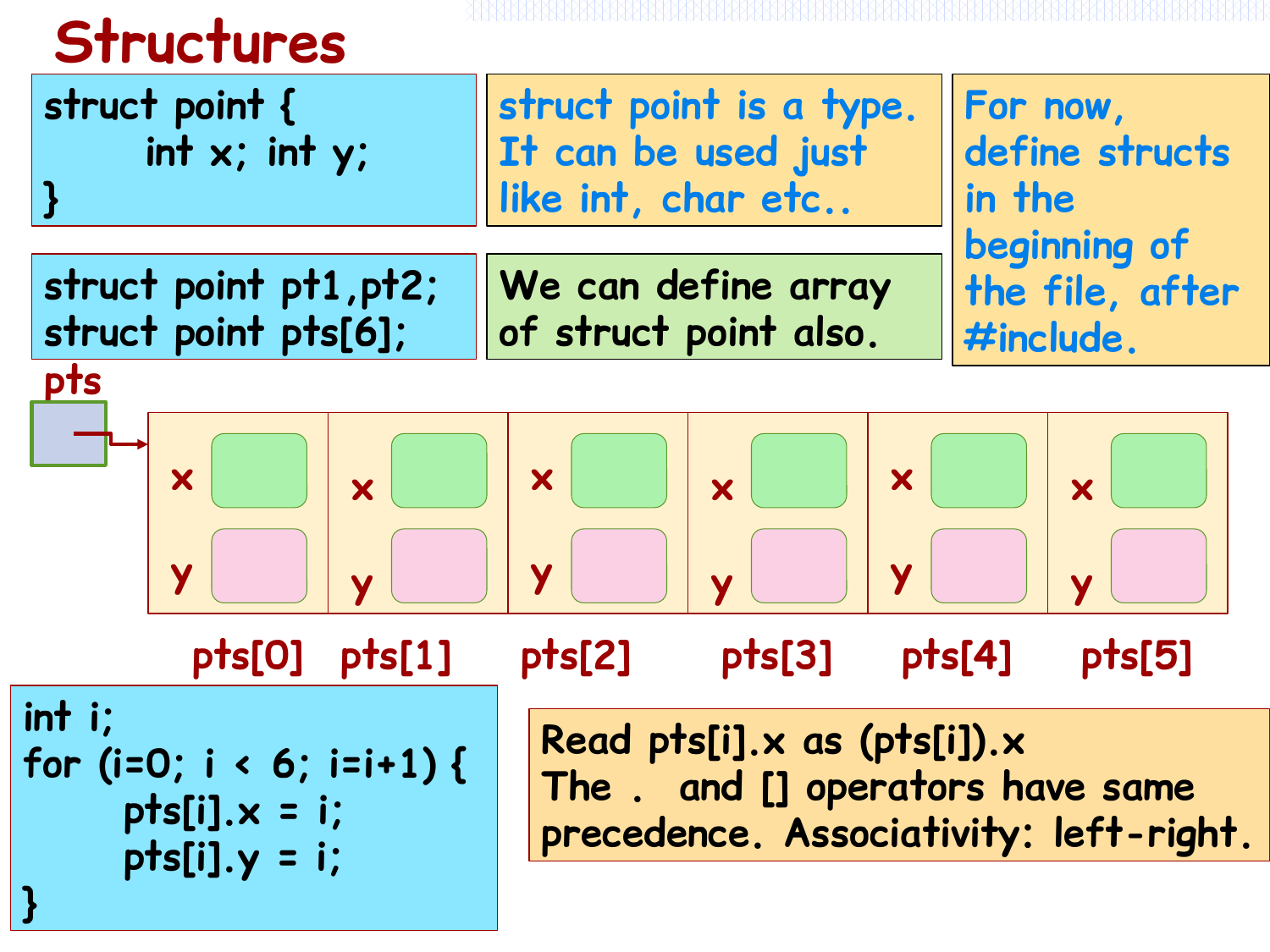

Structures
struct point {
	int x; int y;
}
struct point is a type.
It can be used just like int, char etc..
For now, define structs in the beginning of the file, after #include.
struct point pt1,pt2;
struct point pts[6];
We can define array of struct point also.
pts

x
x
x
x
x
x

y
y
y
y
y
y
pts[0]
pts[1]
pts[2]
pts[3]
pts[4]
pts[5]
int i;
for (i=0; i < 6; i=i+1) {
	pts[i].x = i;
	pts[i].y = i;
}
Read pts[i].x as (pts[i]).x
The .  and [] operators have same precedence. Associativity: left-right.